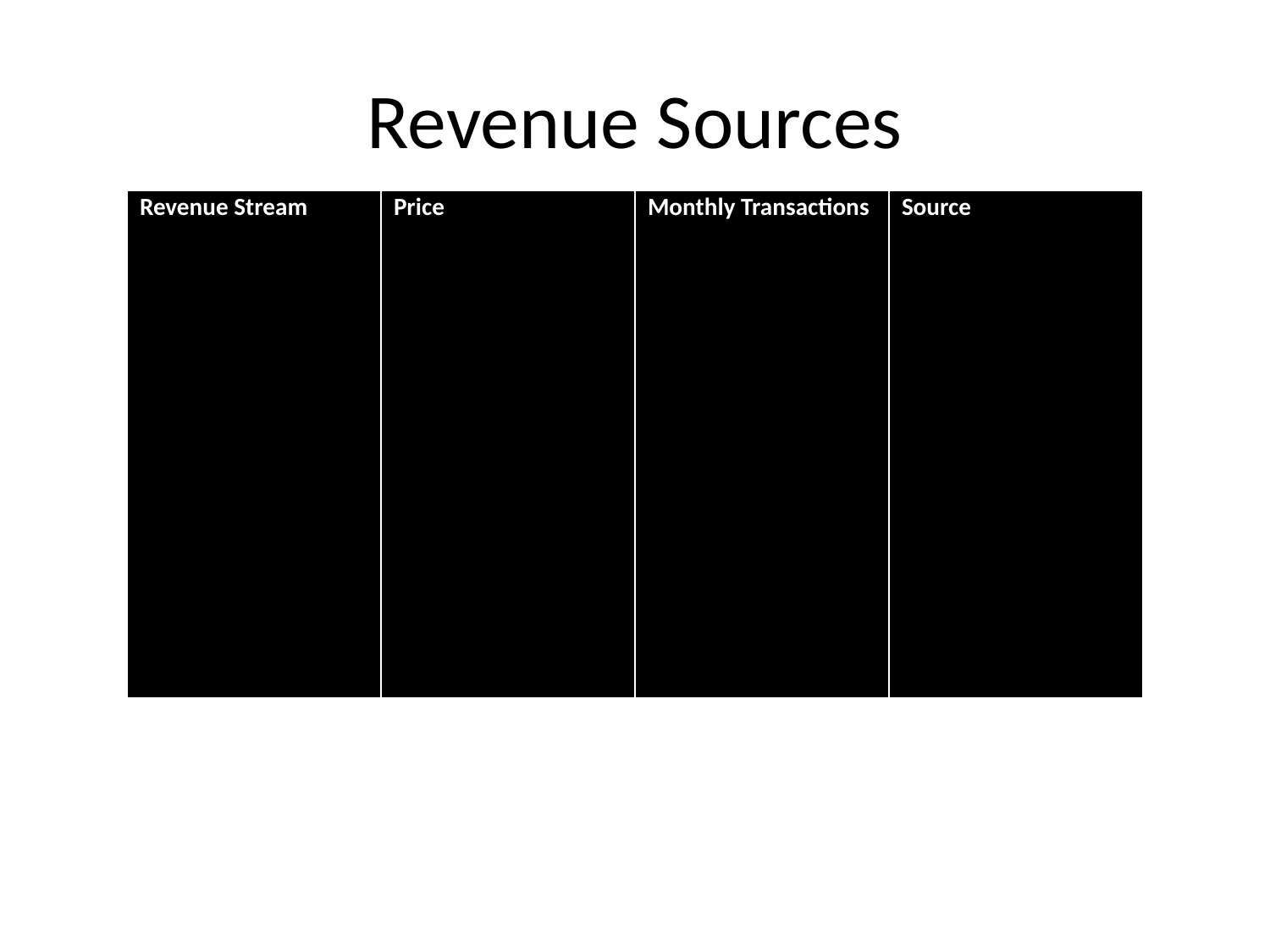

# Revenue Sources
| Revenue Stream | Price | Monthly Transactions | Source |
| --- | --- | --- | --- |